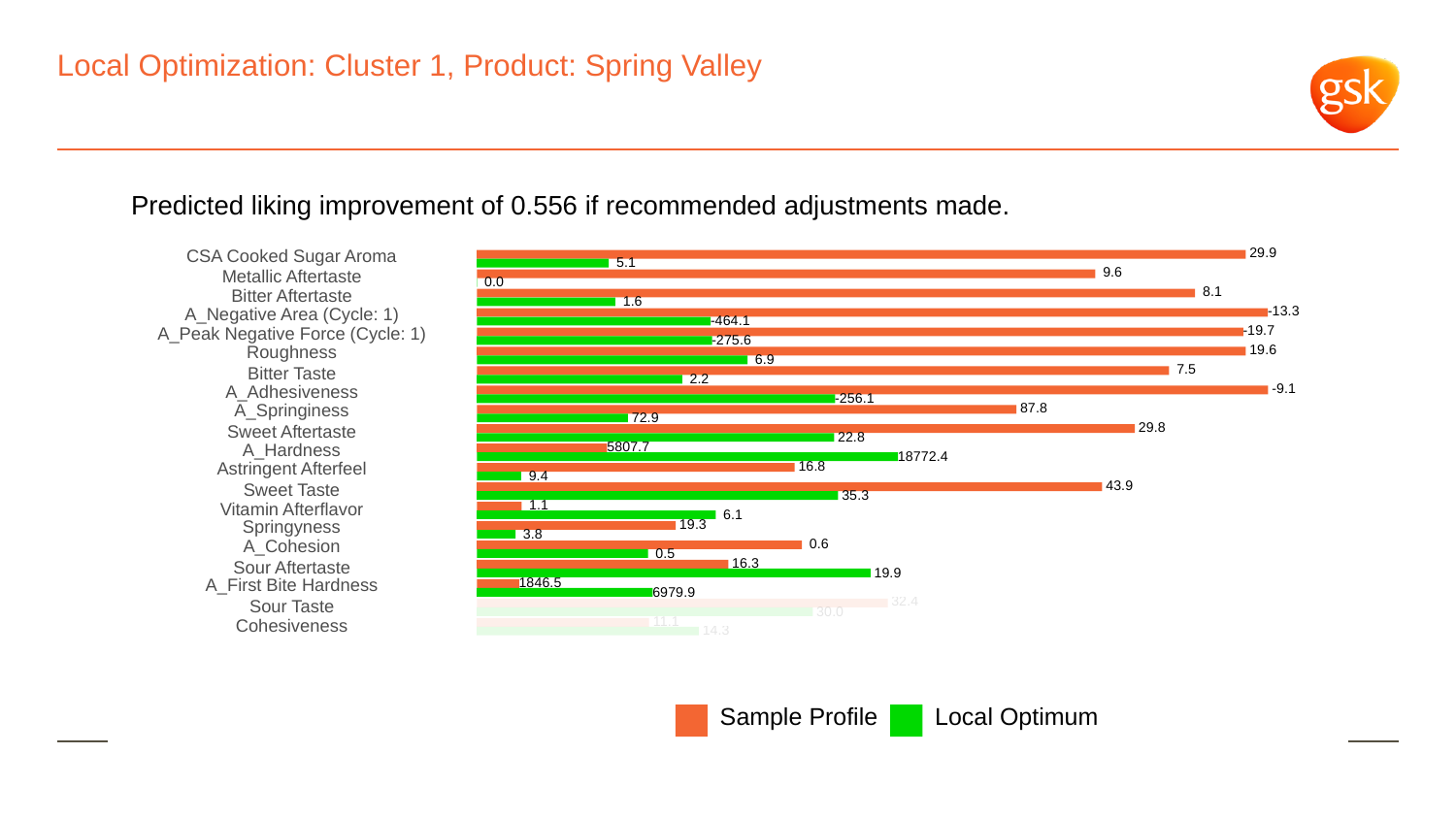

# Local Optimization: Cluster 1, Product: Spring Valley

Predicted liking improvement of 0.556 if recommended adjustments made.

CSA Cooked Sugar Aroma
 29.9

  5.1

  9.6

Metallic Aftertaste
  0.0

  8.1

Bitter Aftertaste
  1.6

A_Negative Area (Cycle: 1)
-13.3

-464.1

A_Peak Negative Force (Cycle: 1)
-19.7

-275.6

Roughness
 19.6

  6.9

  7.5

Bitter Taste
  2.2

 -9.1
A_Adhesiveness

-256.1

A_Springiness
 87.8

 72.9

 29.8

Sweet Aftertaste
 22.8

5807.7
A_Hardness

18772.4

Astringent Afterfeel
 16.8

  9.4

 43.9

Sweet Taste
 35.3

  1.1

Vitamin Afterflavor
  6.1

Springyness
 19.3

  3.8

A_Cohesion
  0.6

  0.5

 16.3

Sour Aftertaste
 19.9

1846.5
A_First Bite Hardness

6979.9

 32.4

Sour Taste
 30.0

 11.1

Cohesiveness
 14.3

Local Optimum
Sample Profile